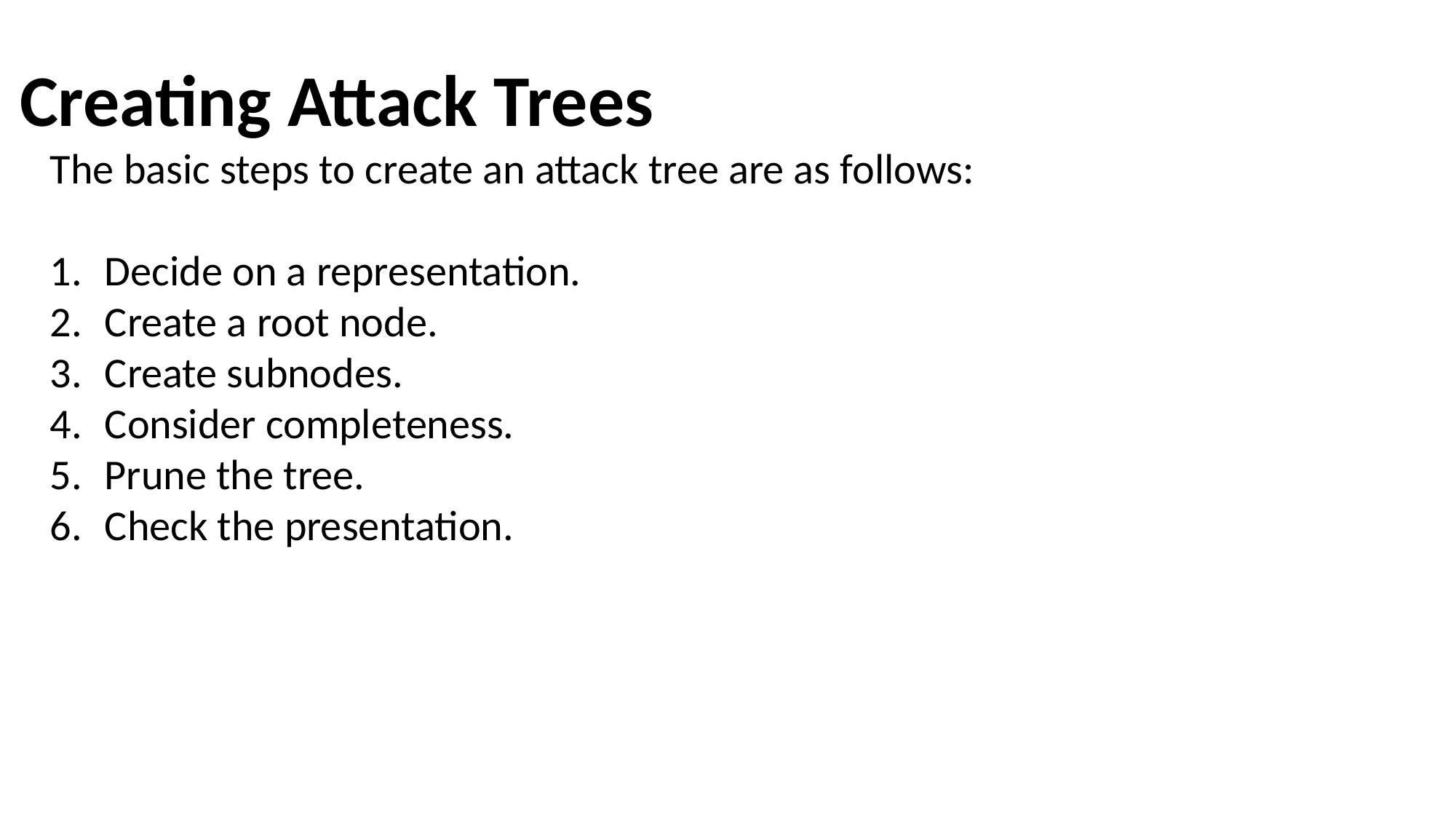

Creating Attack Trees
The basic steps to create an attack tree are as follows:

Decide on a representation.
Create a root node.
Create subnodes.
Consider completeness.
Prune the tree.
Check the presentation.